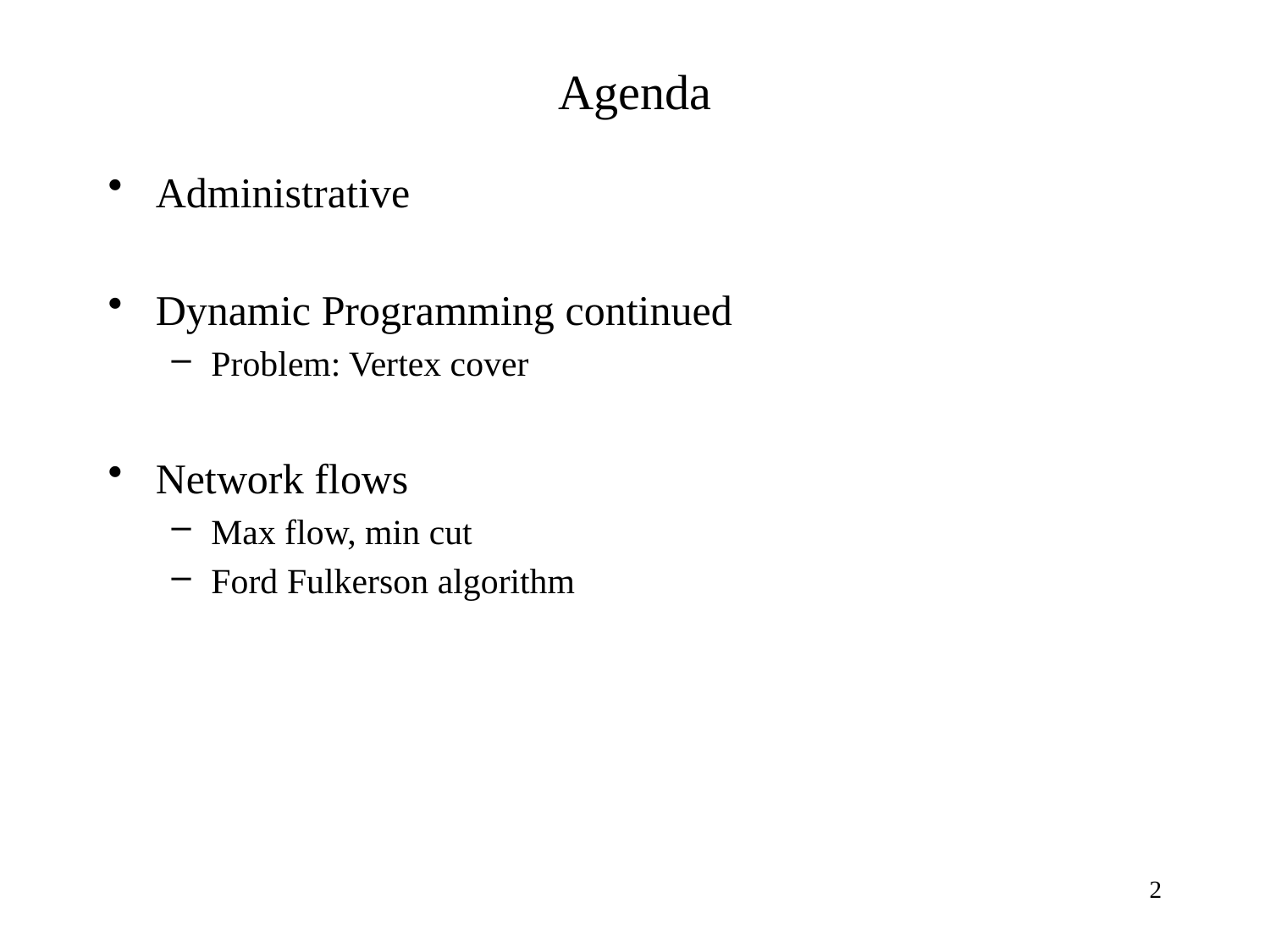

# Agenda
Administrative

Dynamic Programming continued
Problem: Vertex cover

Network flows
Max flow, min cut
Ford Fulkerson algorithm
2